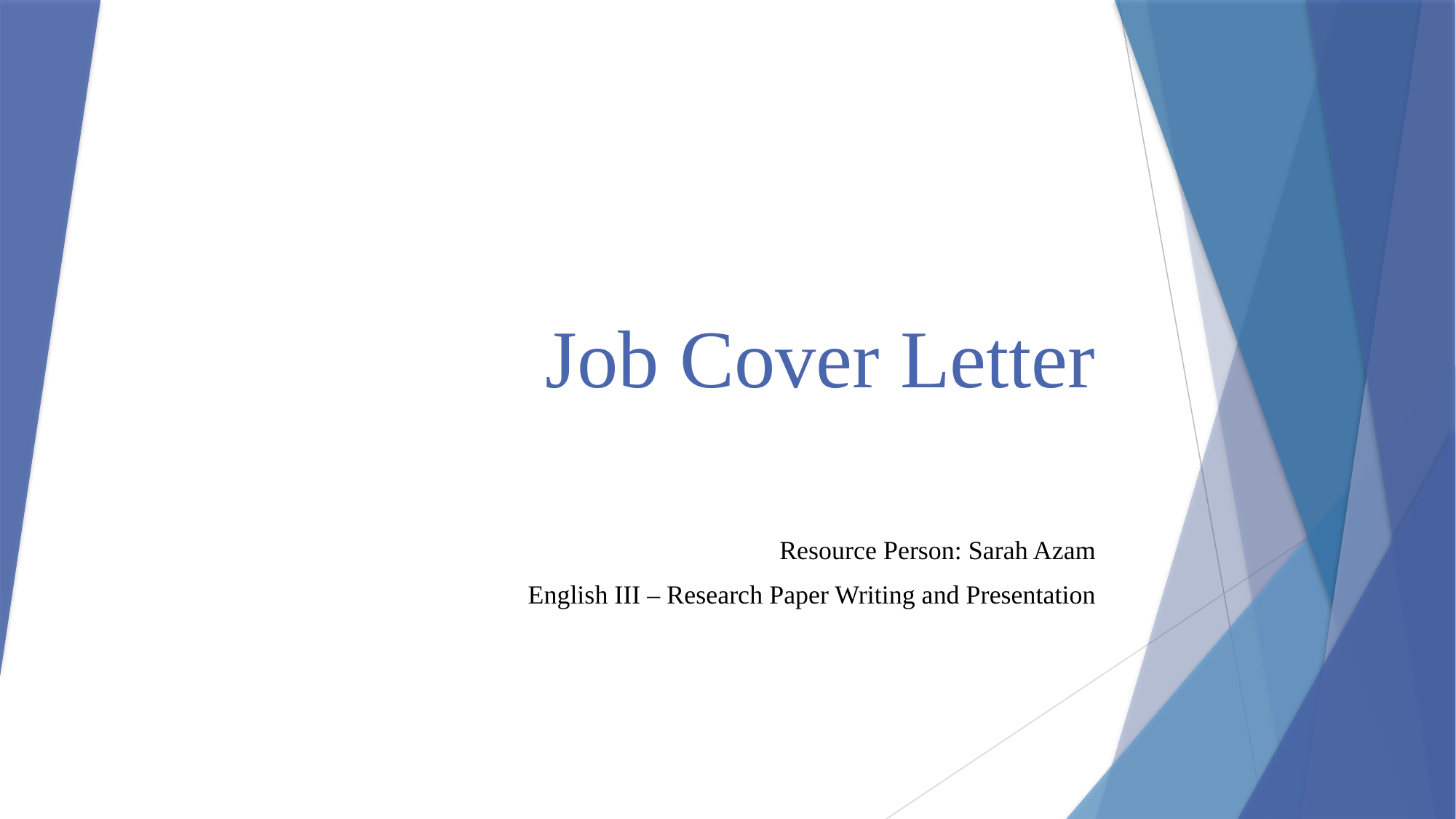

# Job Cover Letter

Resource Person: Sarah Azam
English III – Research Paper Writing and Presentation